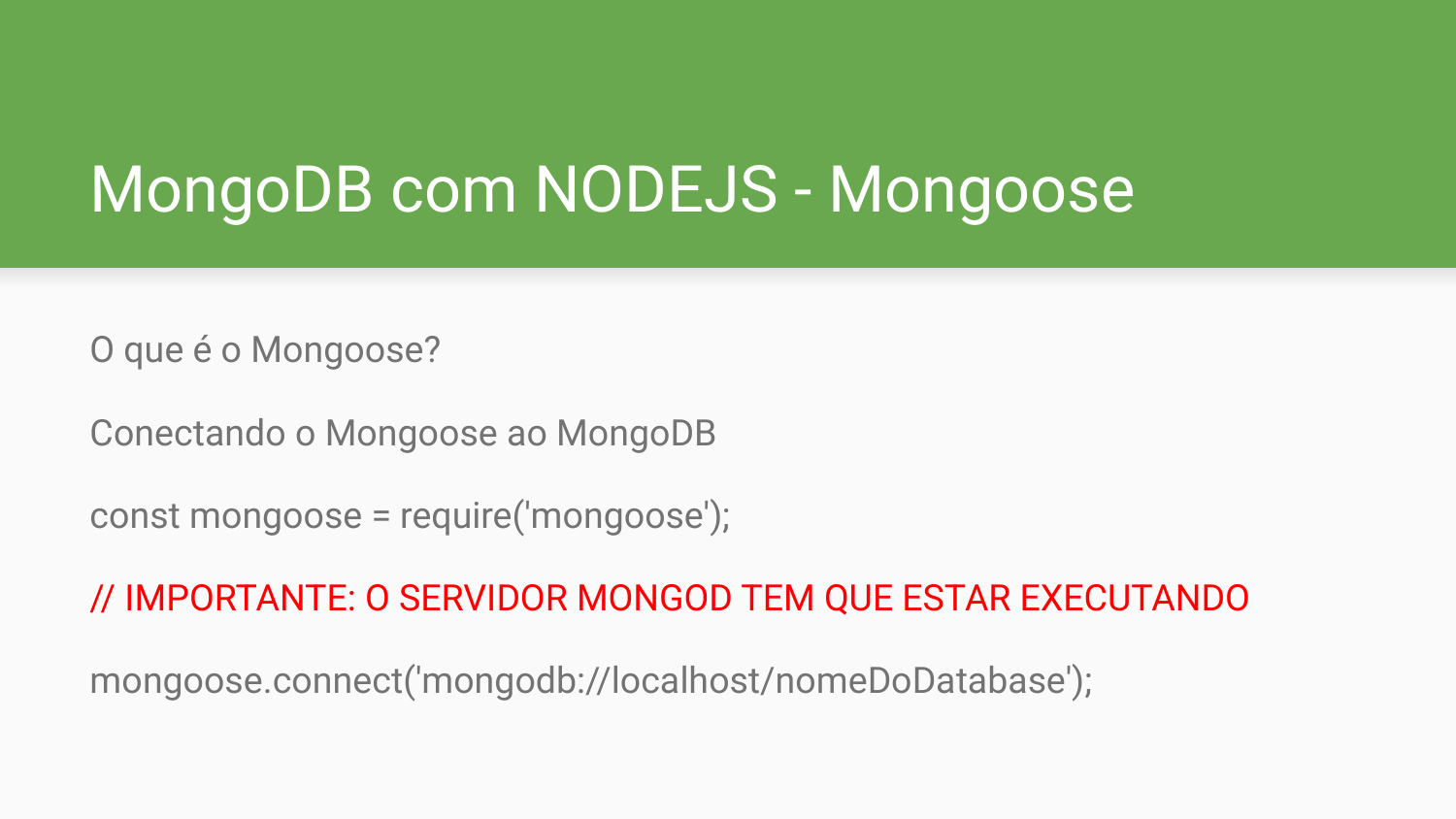

# MongoDB com NODEJS - Mongoose
O que é o Mongoose?
Conectando o Mongoose ao MongoDB
const mongoose = require('mongoose');
// IMPORTANTE: O SERVIDOR MONGOD TEM QUE ESTAR EXECUTANDO
mongoose.connect('mongodb://localhost/nomeDoDatabase');